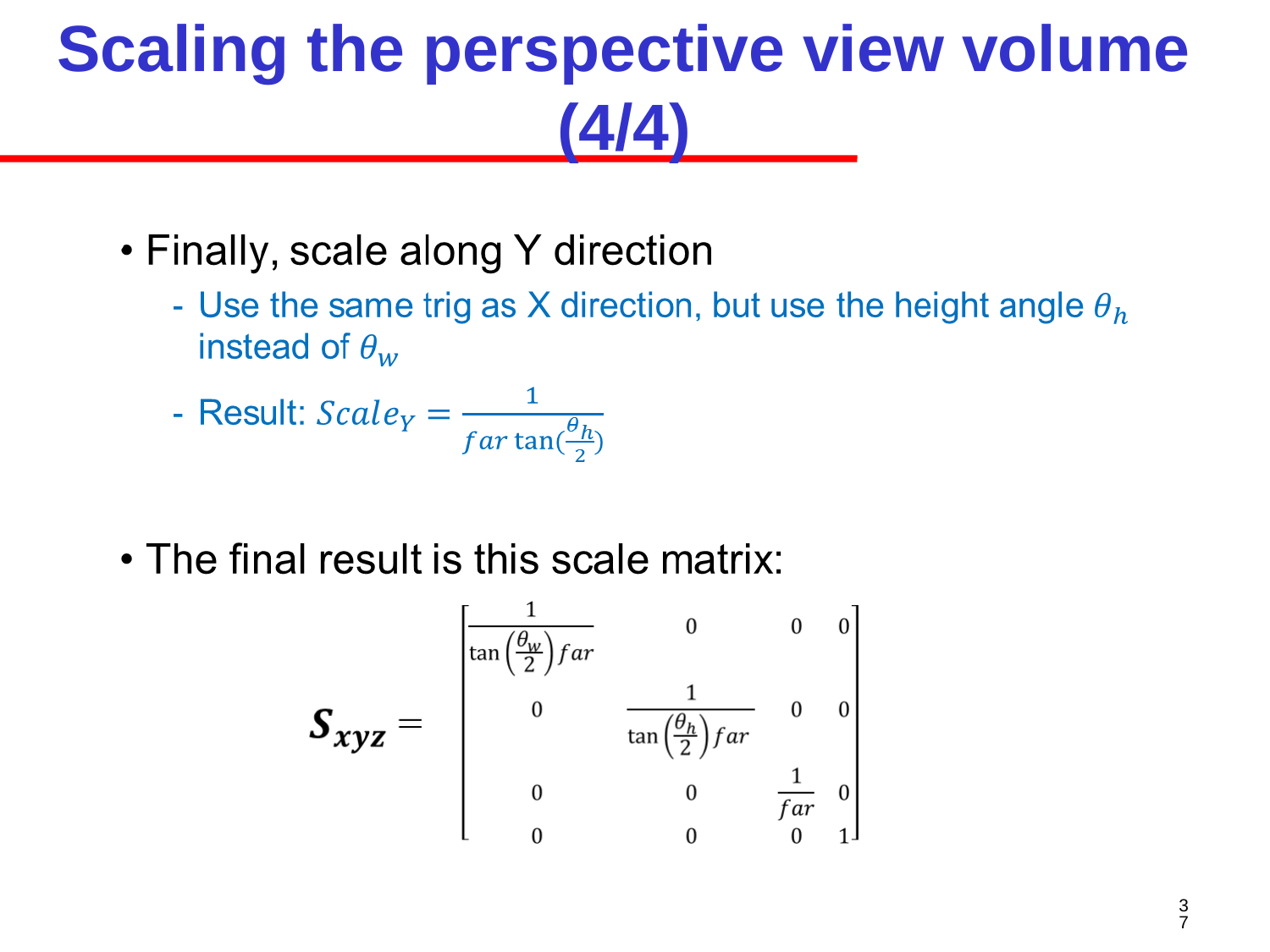

# Scaling the perspective view volume (4/4)

37